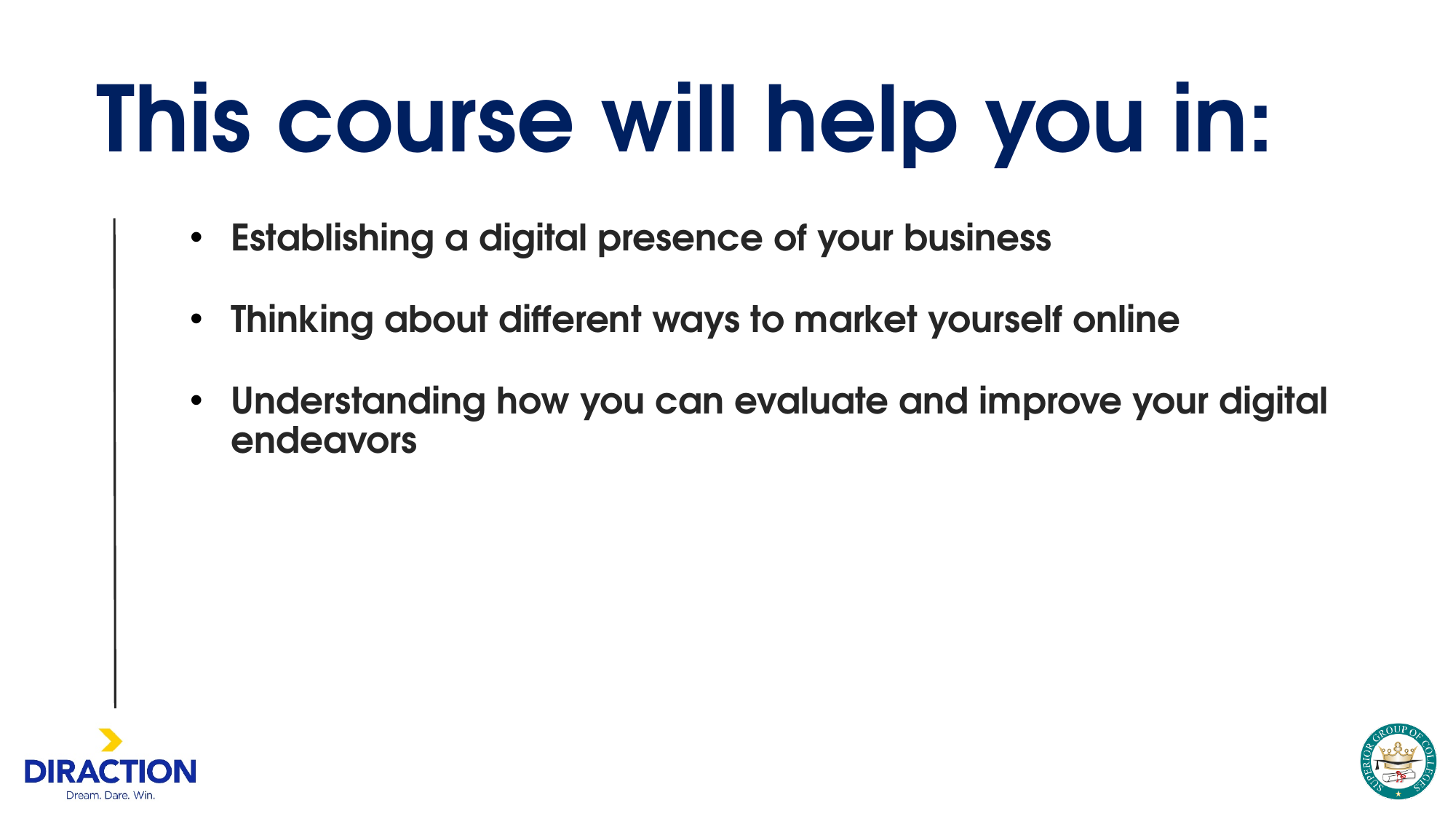

# This course will help you in:
Establishing a digital presence of your business
Thinking about different ways to market yourself online
Understanding how you can evaluate and improve your digital endeavors